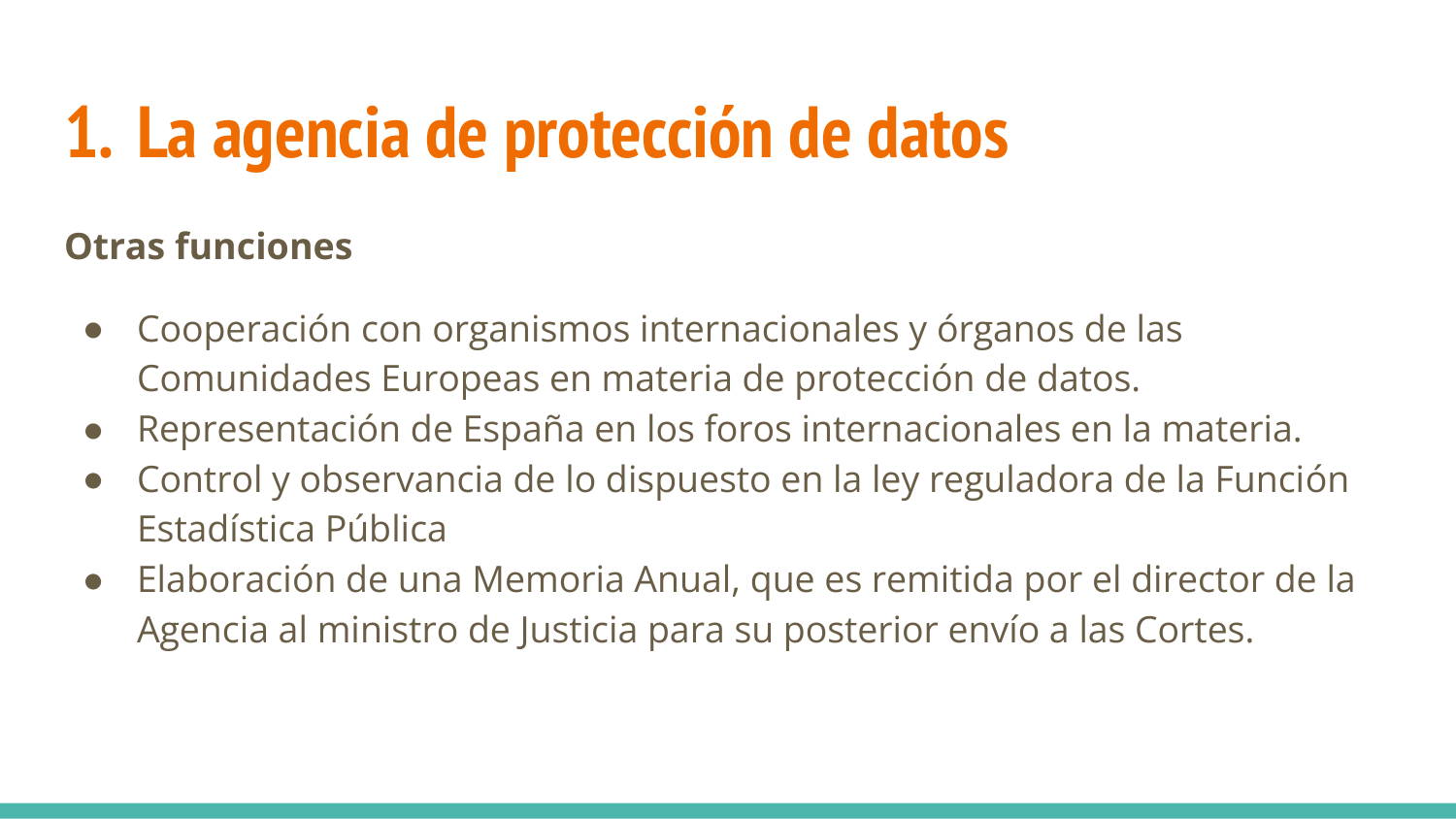

# La agencia de protección de datos
Otras funciones
Cooperación con organismos internacionales y órganos de las Comunidades Europeas en materia de protección de datos.
Representación de España en los foros internacionales en la materia.
Control y observancia de lo dispuesto en la ley reguladora de la Función Estadística Pública
Elaboración de una Memoria Anual, que es remitida por el director de la Agencia al ministro de Justicia para su posterior envío a las Cortes.